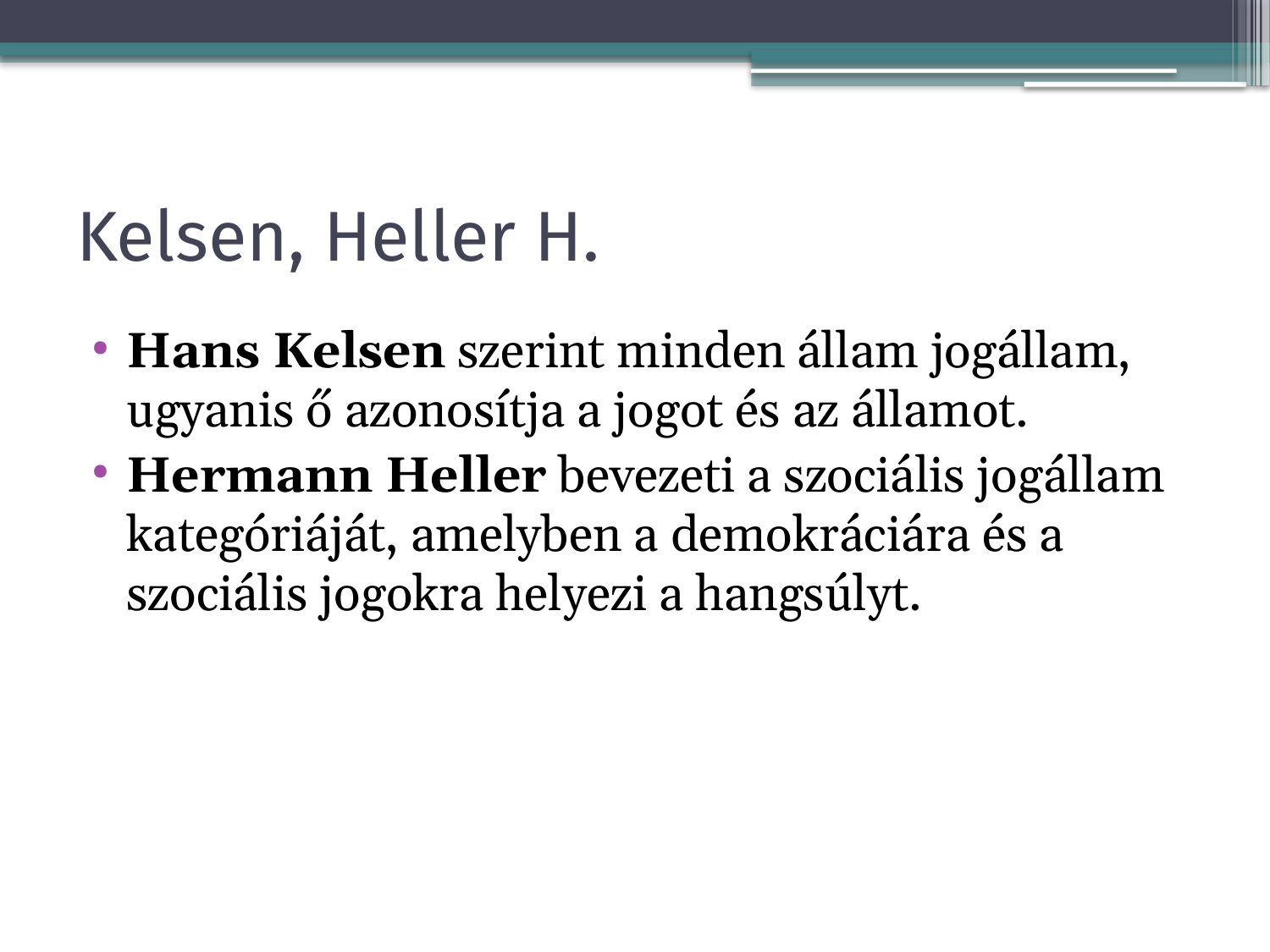

# Kelsen, Heller H.
Hans Kelsen szerint minden állam jogállam, ugyanis ő azonosítja a jogot és az államot.
Hermann Heller bevezeti a szociális jogállam kategóriáját, amelyben a demokráciára és a szociális jogokra helyezi a hangsúlyt.